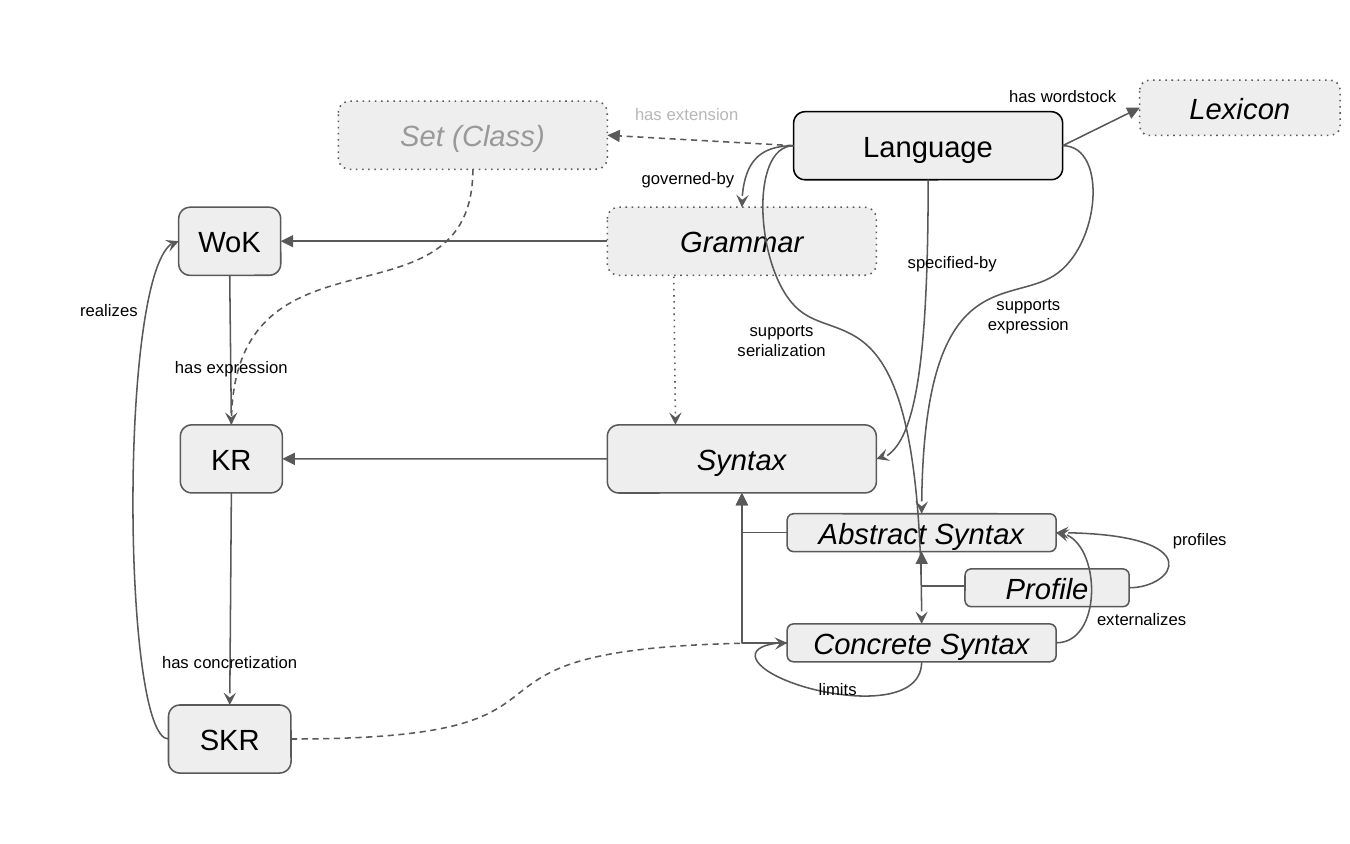

has wordstock
Lexicon
has extension
Set (Class)
Language
governed-by
WoK
Grammar
specified-by
supports expression
realizes
supports serialization
has expression
KR
Syntax
Abstract Syntax
profiles
Profile
externalizes
Concrete Syntax
has concretization
limits
SKR